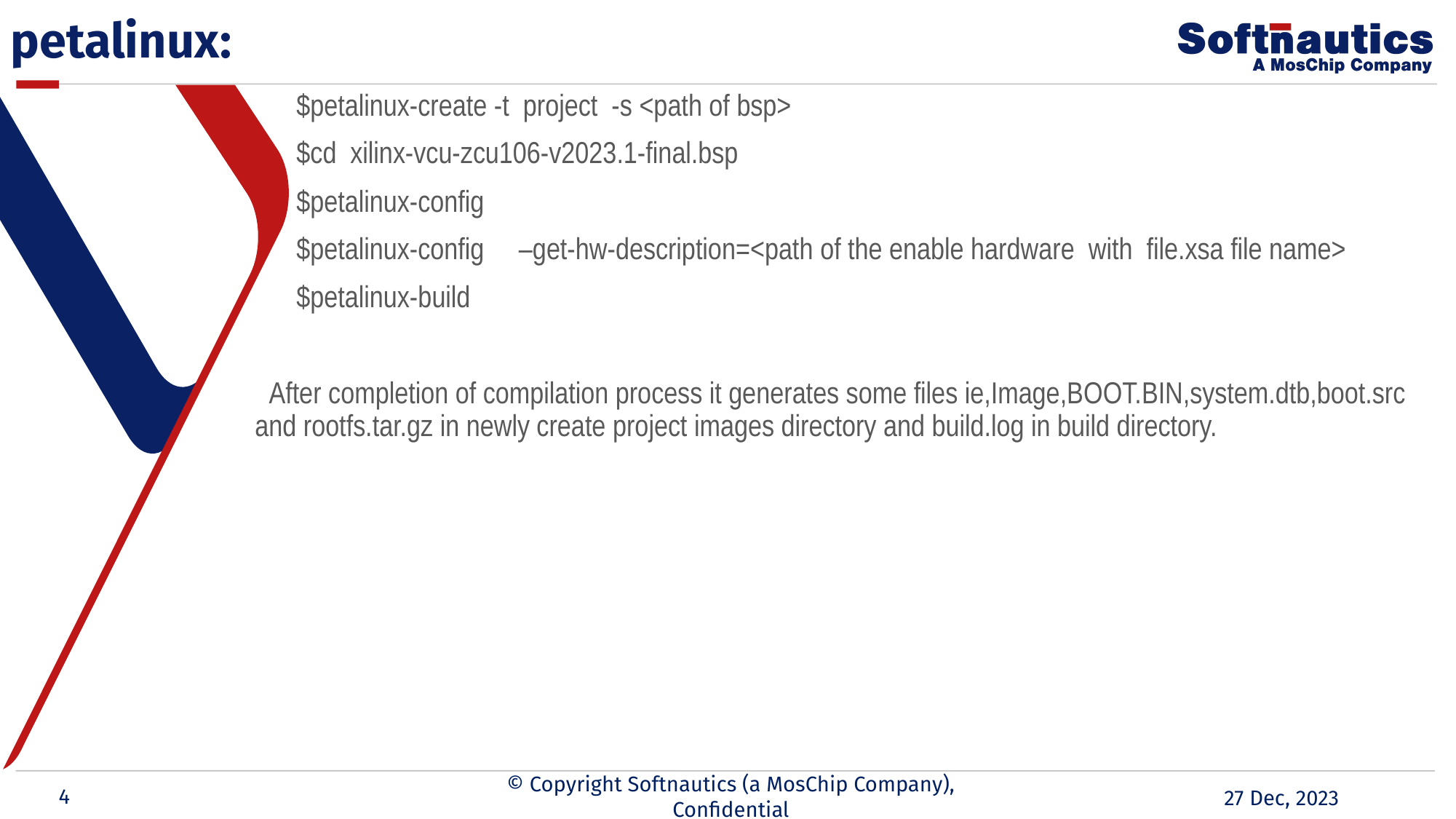

petalinux:
      $petalinux-create -t  project  -s <path of bsp>
      $cd  xilinx-vcu-zcu106-v2023.1-final.bsp
      $petalinux-config
      $petalinux-config     –get-hw-description=<path of the enable hardware  with  file.xsa file name>
      $petalinux-build

  After completion of compilation process it generates some files ie,Image,BOOT.BIN,system.dtb,boot.src and rootfs.tar.gz in newly create project images directory and build.log in build directory.

4
© Copyright Softnautics (a MosChip Company), Confidential
27 Dec, 2023